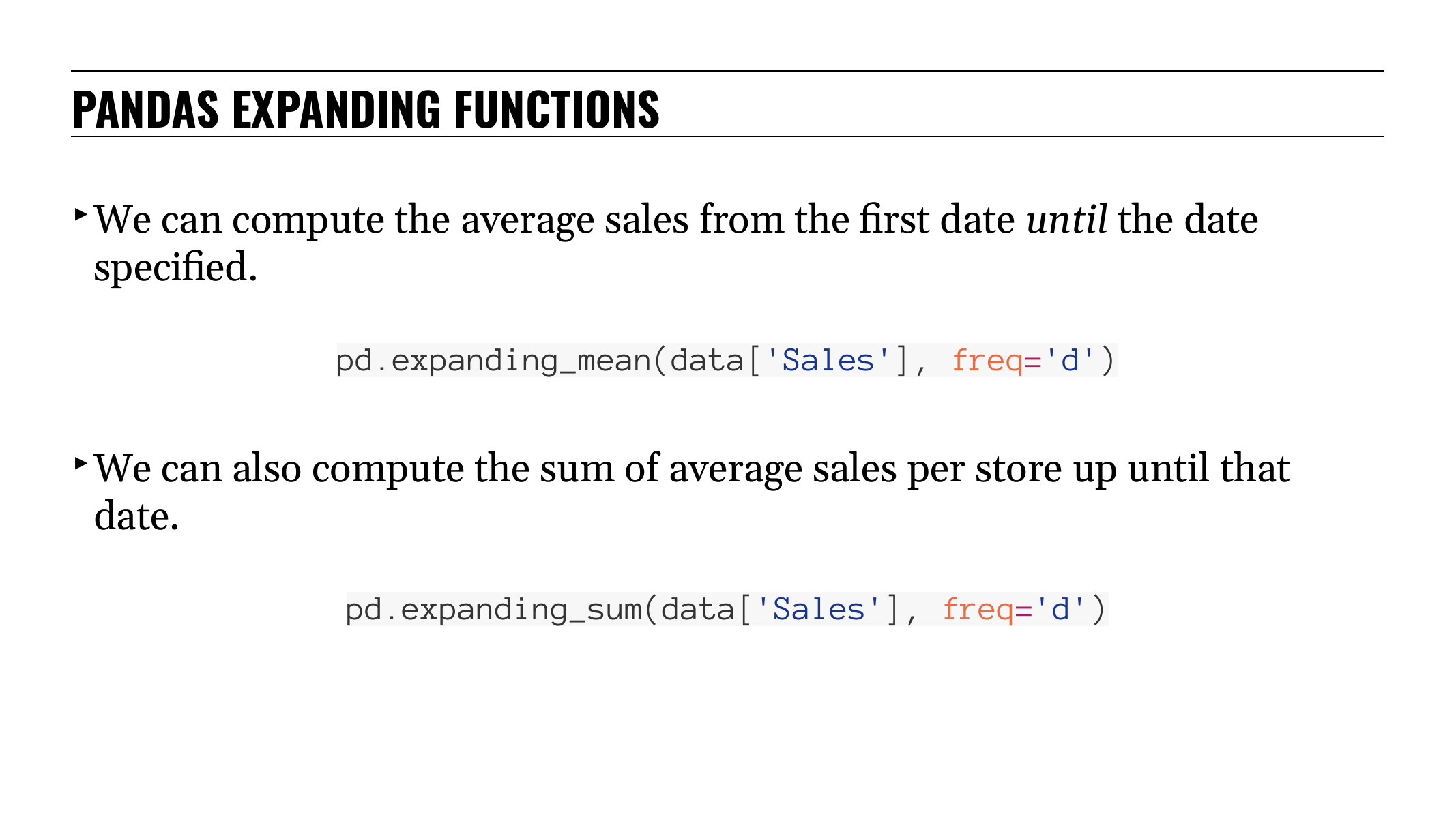

PANDAS EXPANDING FUNCTIONS

We can compute the average sales from the first date until the date specified.

pd.expanding_mean(data['Sales'], freq='d')

We can also compute the sum of average sales per store up until that date.

pd.expanding_sum(data['Sales'], freq='d')